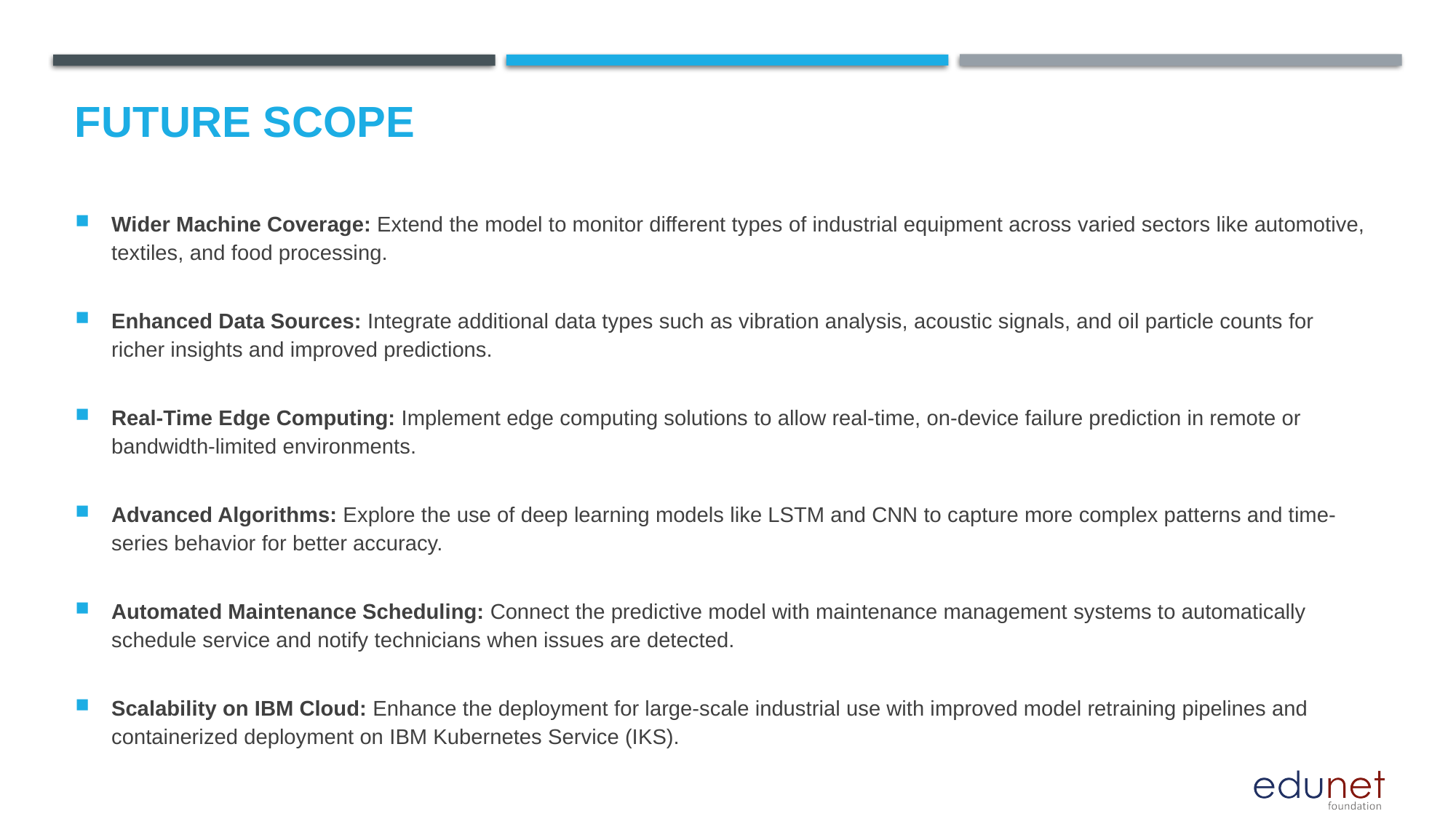

Future scope
Wider Machine Coverage: Extend the model to monitor different types of industrial equipment across varied sectors like automotive, textiles, and food processing.

Enhanced Data Sources: Integrate additional data types such as vibration analysis, acoustic signals, and oil particle counts for richer insights and improved predictions.

Real-Time Edge Computing: Implement edge computing solutions to allow real-time, on-device failure prediction in remote or bandwidth-limited environments.

Advanced Algorithms: Explore the use of deep learning models like LSTM and CNN to capture more complex patterns and time-series behavior for better accuracy.

Automated Maintenance Scheduling: Connect the predictive model with maintenance management systems to automatically schedule service and notify technicians when issues are detected.

Scalability on IBM Cloud: Enhance the deployment for large-scale industrial use with improved model retraining pipelines and containerized deployment on IBM Kubernetes Service (IKS).